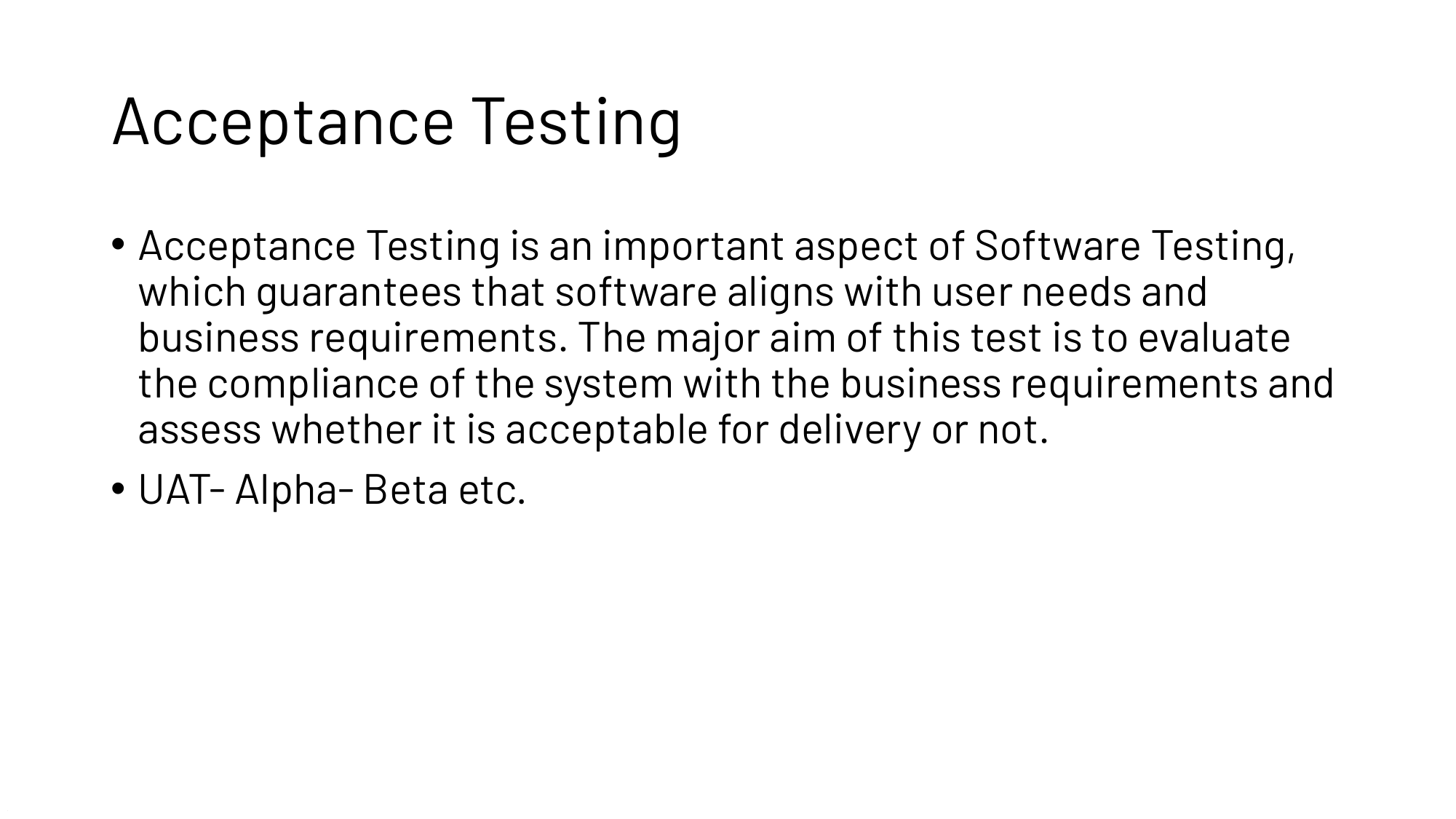

# Acceptance Testing
Acceptance Testing is an important aspect of Software Testing, which guarantees that software aligns with user needs and business requirements. The major aim of this test is to evaluate the compliance of the system with the business requirements and assess whether it is acceptable for delivery or not.
UAT- Alpha- Beta etc.